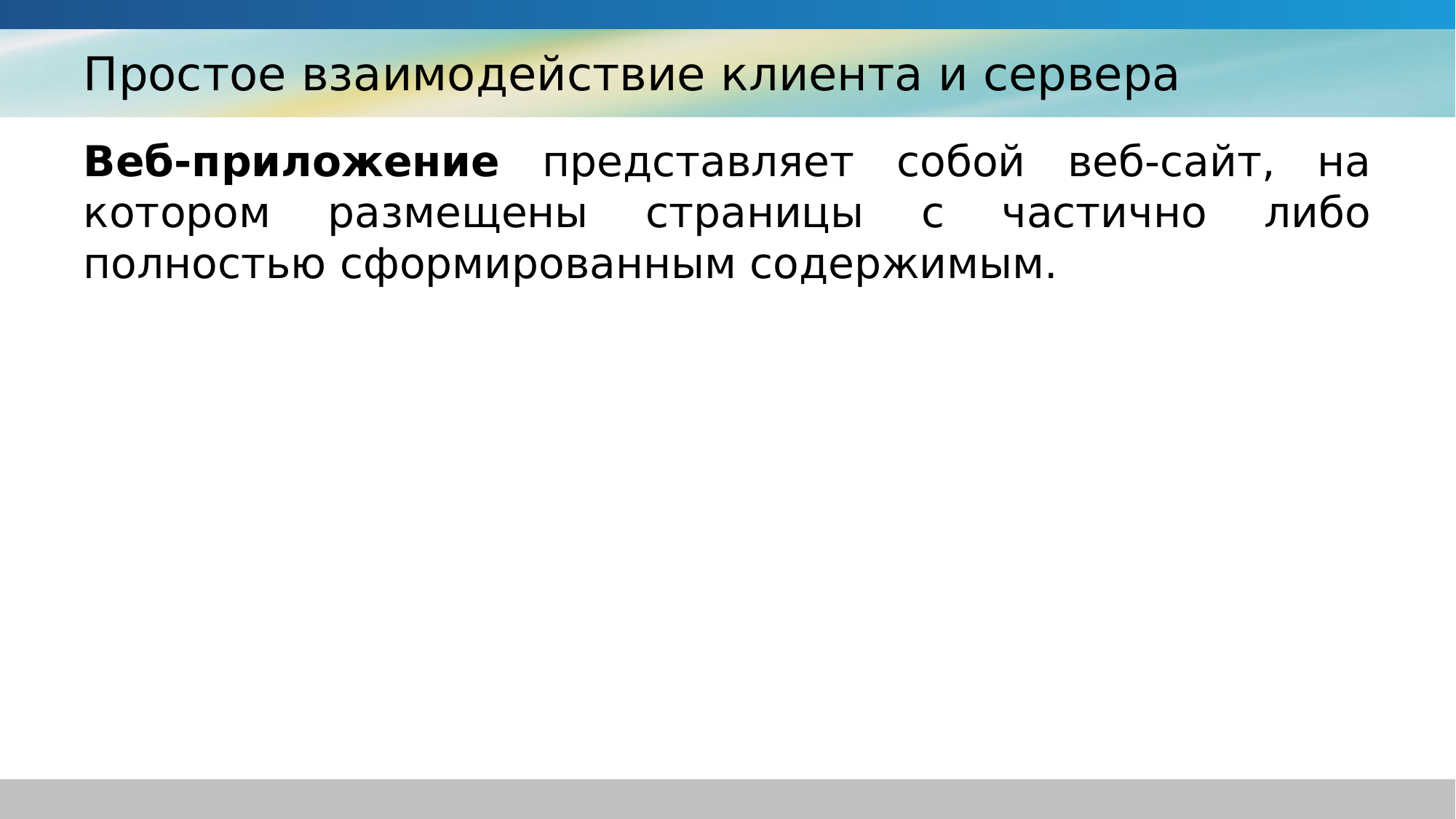

# Простое взаимодействие клиента и сервера
Веб-приложение представляет собой веб-сайт, на котором размещены страницы с частично либо полностью сформированным содержимым.